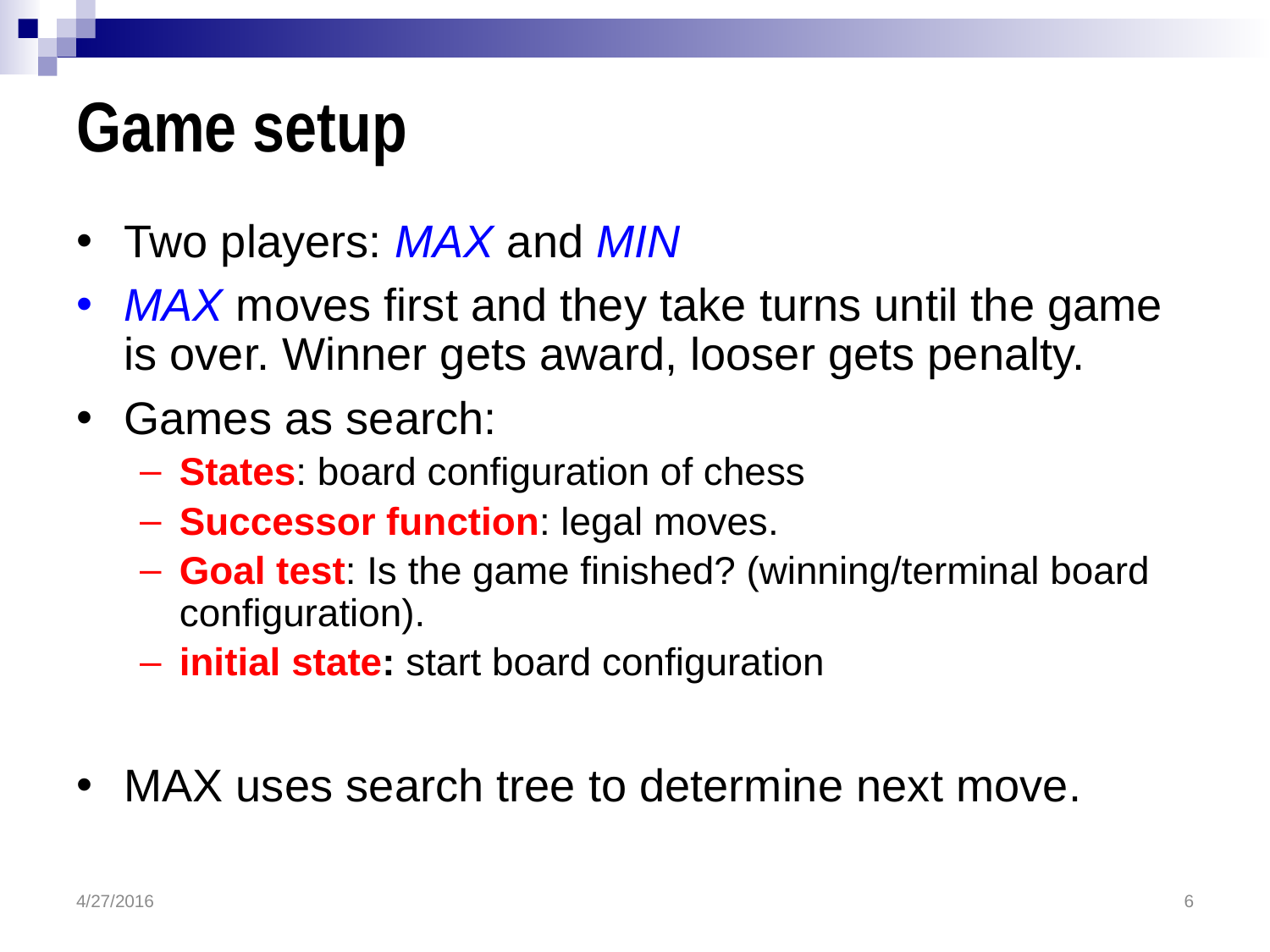

# Game setup
Two players: MAX and MIN
MAX moves first and they take turns until the game is over. Winner gets award, looser gets penalty.
Games as search:
States: board configuration of chess
Successor function: legal moves.
Goal test: Is the game finished? (winning/terminal board configuration).
initial state: start board configuration

MAX uses search tree to determine next move.
4/27/2016
6